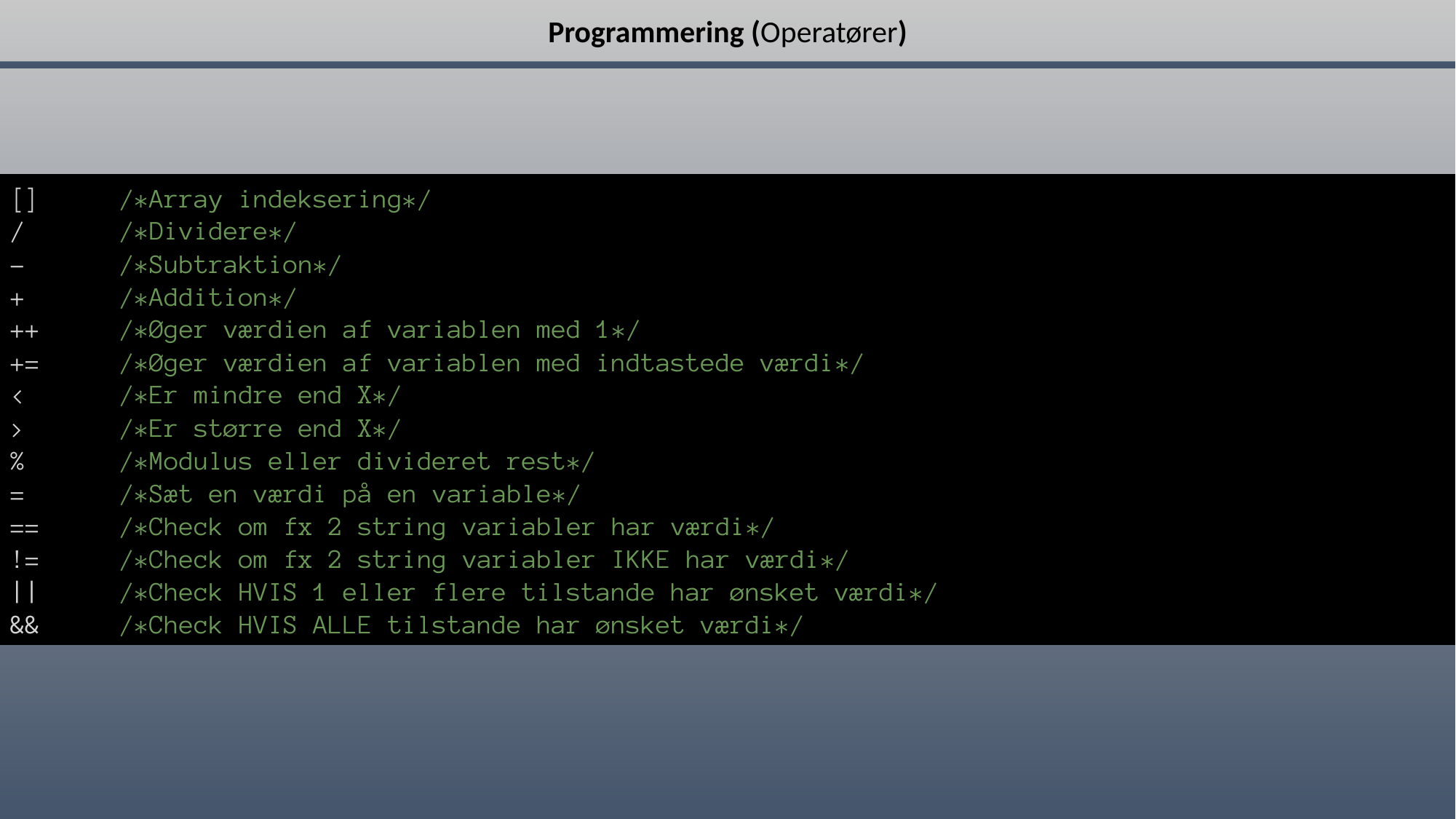

Programmering (Operatører)

[] 	/*Array indeksering*/
/ 	/*Dividere*/
-	/*Subtraktion*/
+	/*Addition*/
++ 	/*Øger værdien af variablen med 1*/
+= 	/*Øger værdien af variablen med indtastede værdi*/
< 	/*Er mindre end X*/
> 	/*Er større end X*/
% 	/*Modulus eller divideret rest*/
= 	/*Sæt en værdi på en variable*/
== 	/*Check om fx 2 string variabler har værdi*/
!= 	/*Check om fx 2 string variabler IKKE har værdi*/
|| 	/*Check HVIS 1 eller flere tilstande har ønsket værdi*/
&& 	/*Check HVIS ALLE tilstande har ønsket værdi*/